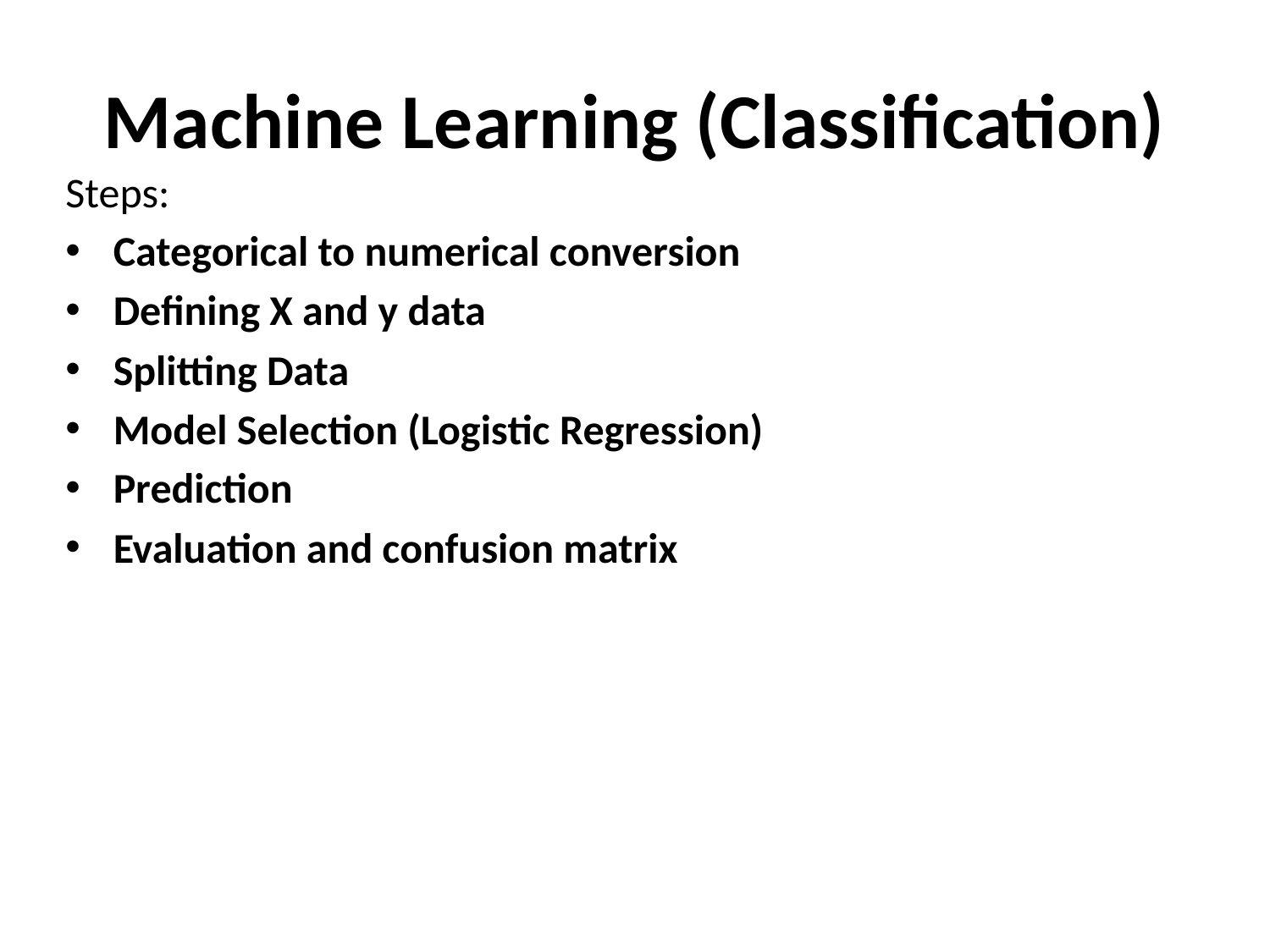

# Machine Learning (Classification)
Steps:
Categorical to numerical conversion
Defining X and y data
Splitting Data
Model Selection (Logistic Regression)
Prediction
Evaluation and confusion matrix